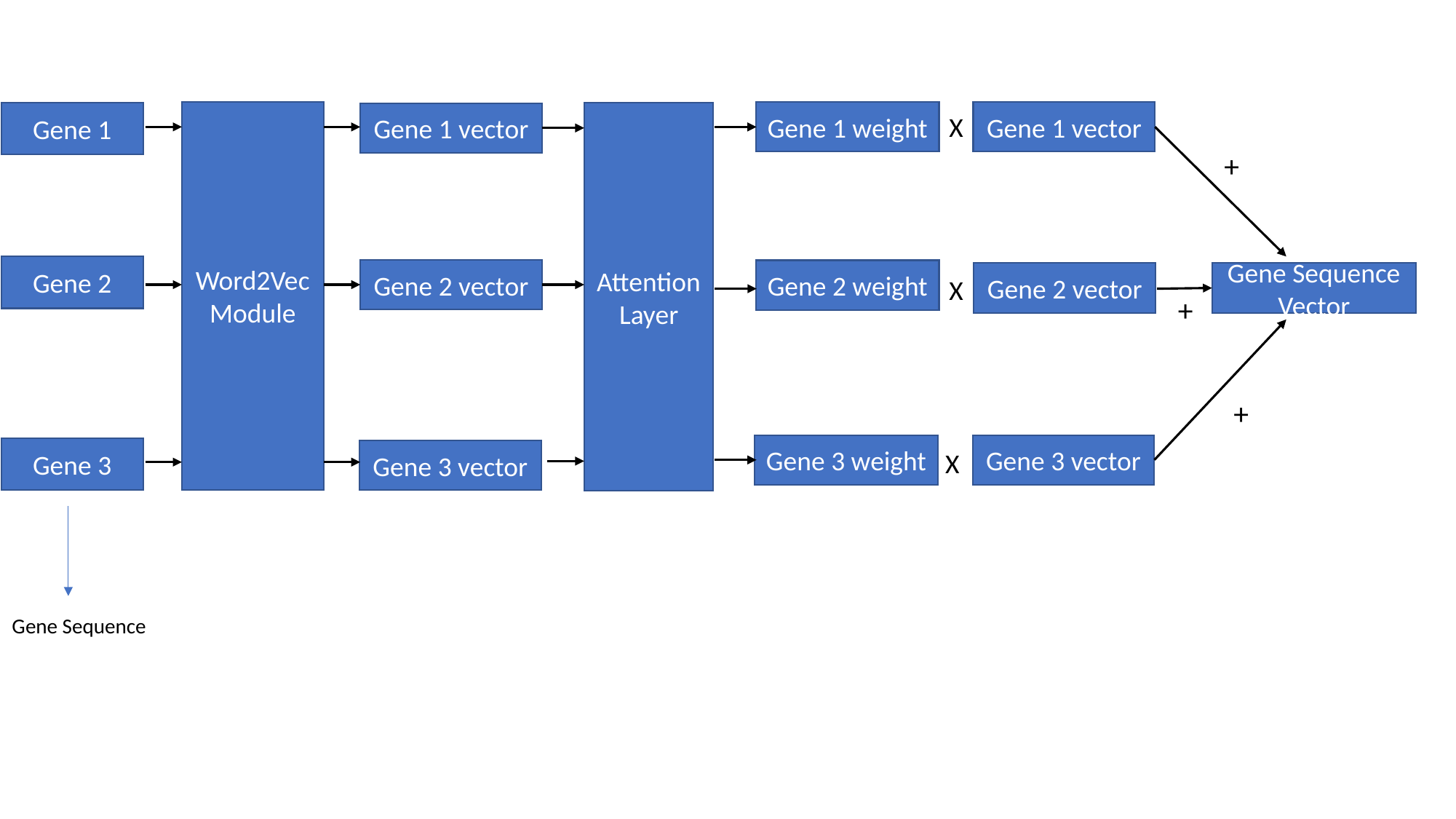

Word2Vec Module
Gene 1 weight
Gene 1 vector
Gene 1
Attention
Layer
Gene 1 vector
X
+
Gene 2
Gene 2 vector
Gene 2 weight
Gene 2 vector
Gene Sequence Vector
X
+
+
Gene 3 weight
Gene 3 vector
Gene 3
Gene 3 vector
X
Gene Sequence